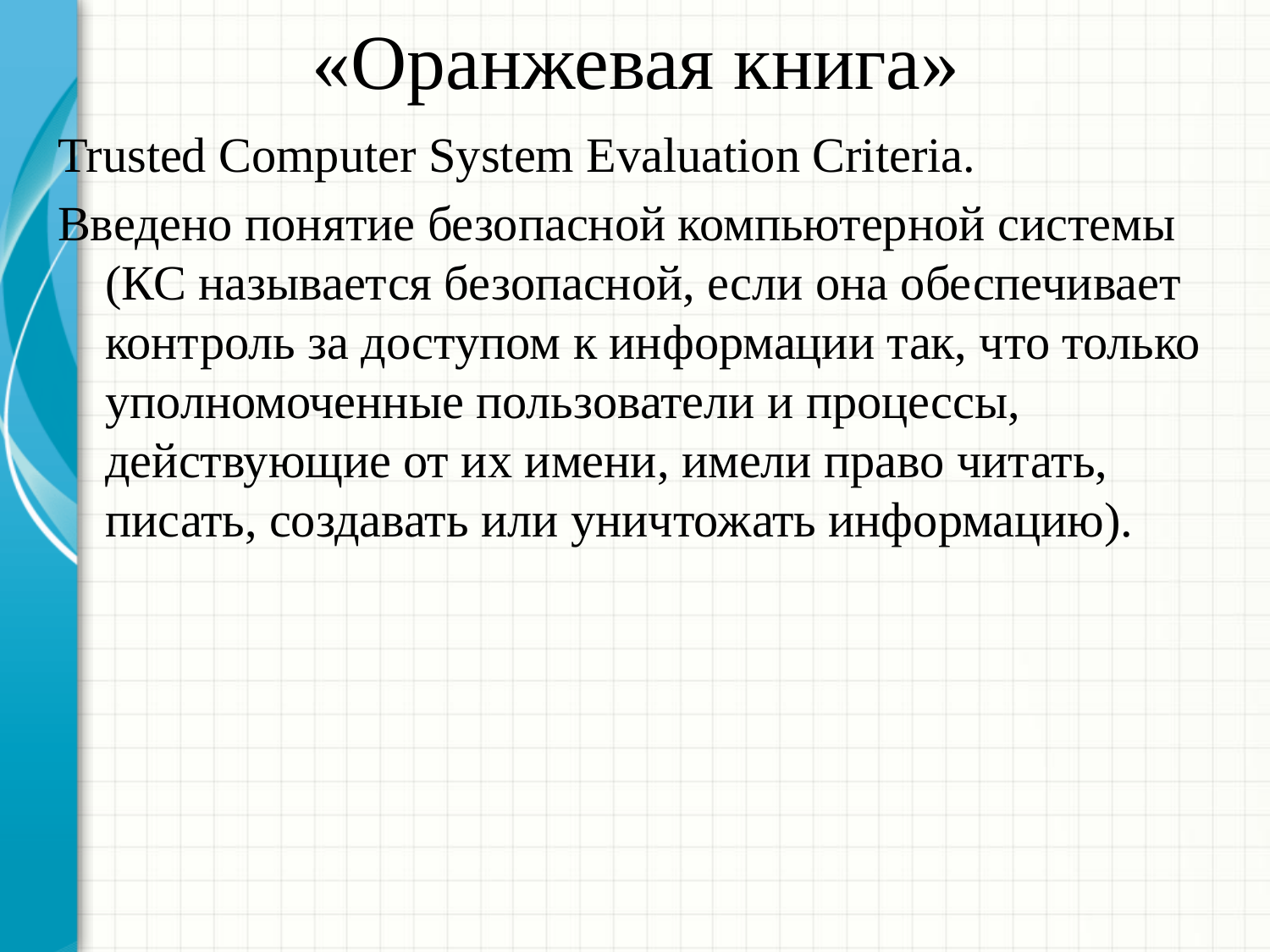

# «Оранжевая книга»
Trusted Computer System Evaluation Criteria.
Введено понятие безопасной компьютерной системы (КС называется безопасной, если она обеспечивает контроль за доступом к информации так, что только уполномоченные пользователи и процессы, действующие от их имени, имели право читать, писать, создавать или уничтожать информацию).